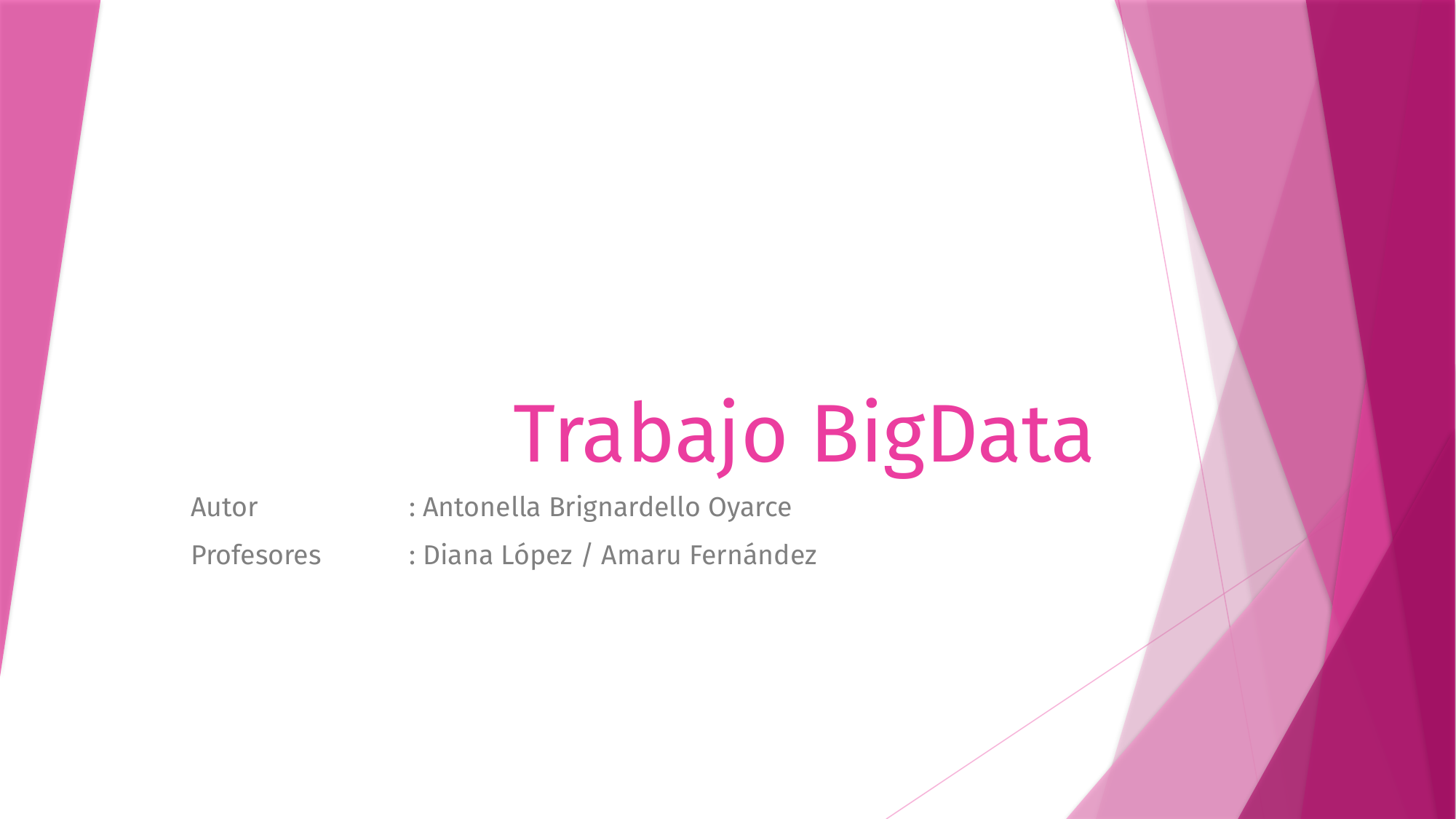

# Trabajo BigData
Autor		: Antonella Brignardello Oyarce
Profesores	: Diana López / Amaru Fernández